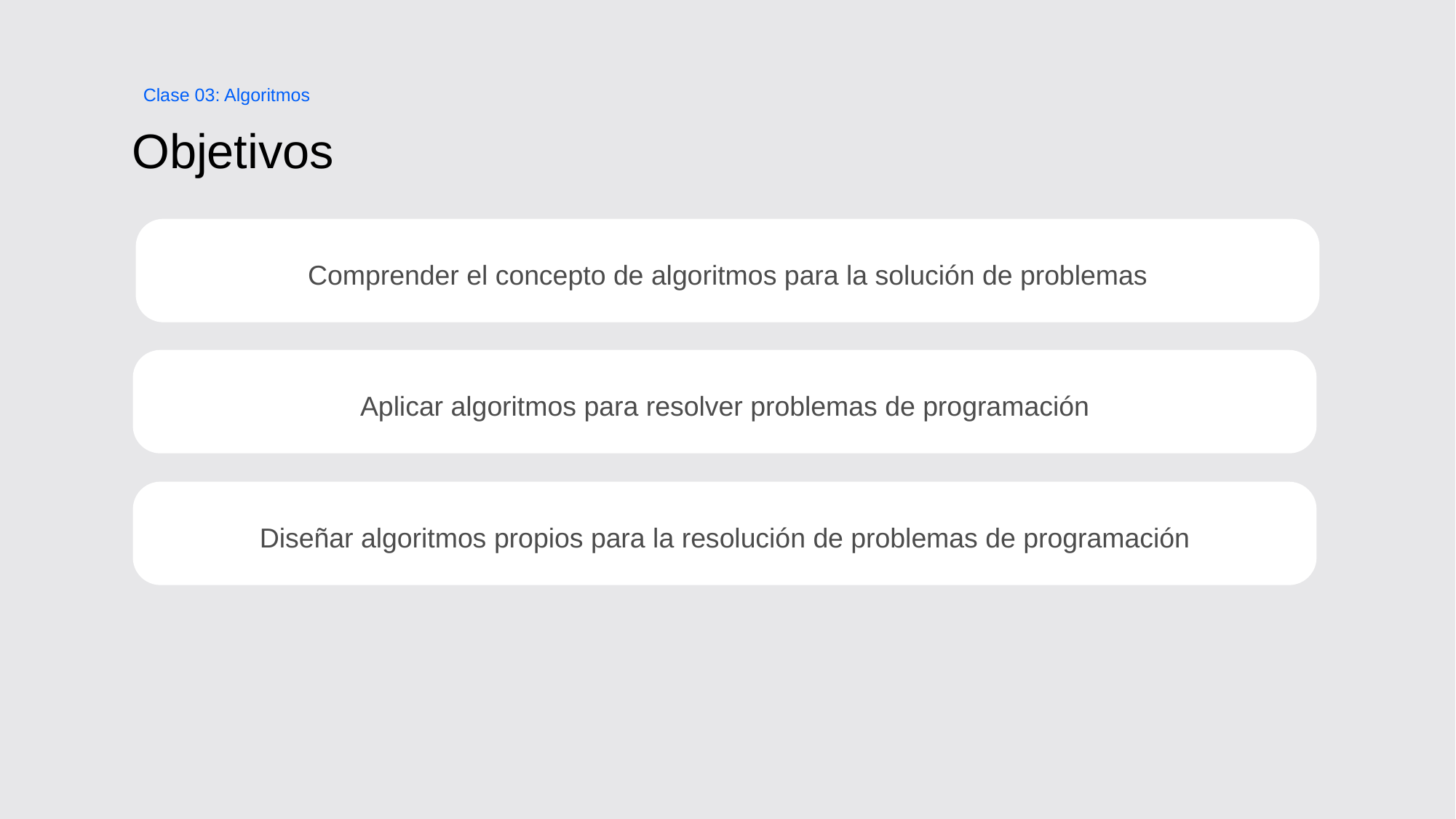

Clase 03: Algoritmos
# Objetivos
Comprender el concepto de algoritmos para la solución de problemas
Aplicar algoritmos para resolver problemas de programación
Diseñar algoritmos propios para la resolución de problemas de programación